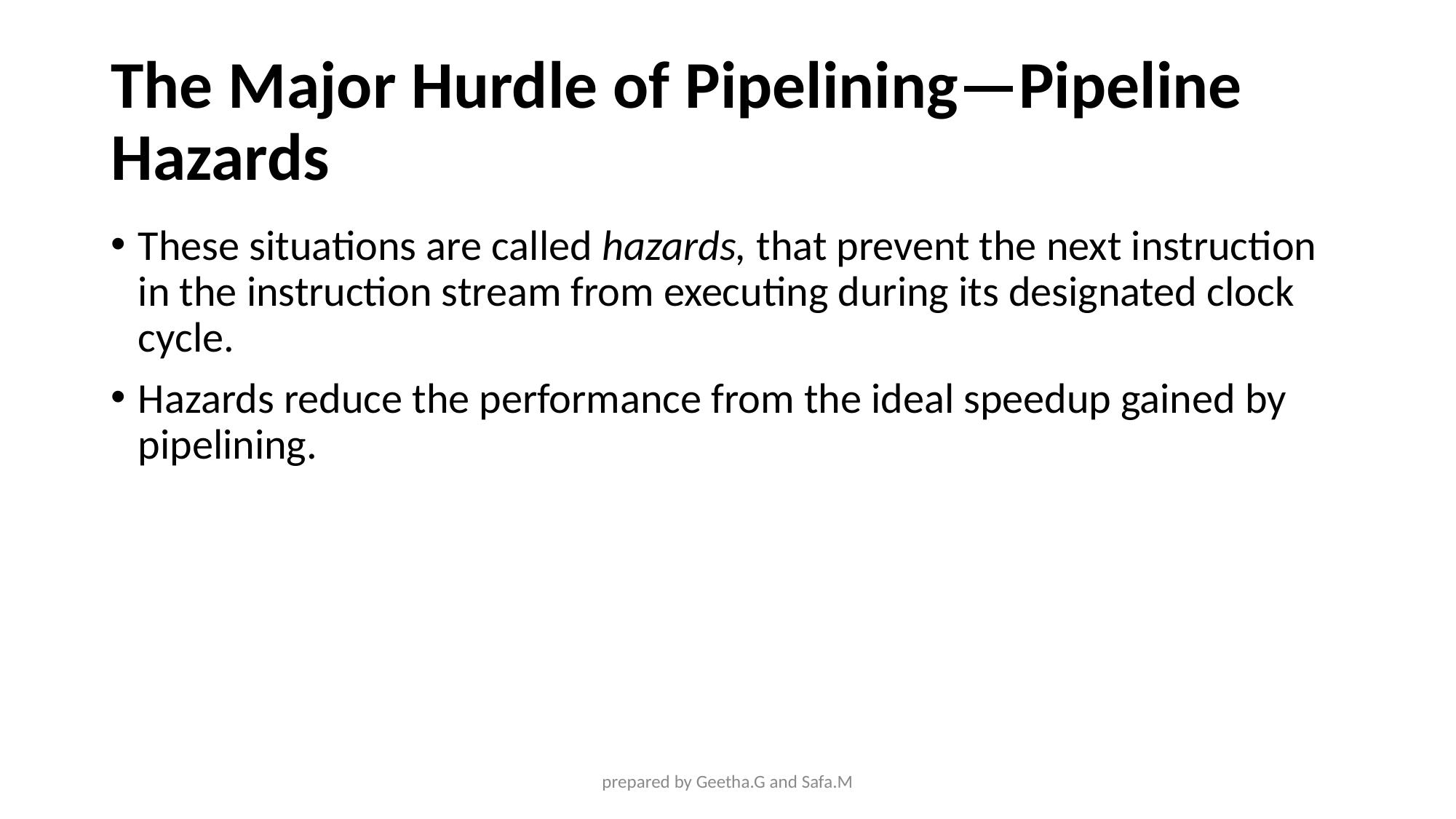

# The Major Hurdle of Pipelining—Pipeline Hazards
These situations are called hazards, that prevent the next instruction in the instruction stream from executing during its designated clock cycle.
Hazards reduce the performance from the ideal speedup gained by pipelining.
prepared by Geetha.G and Safa.M